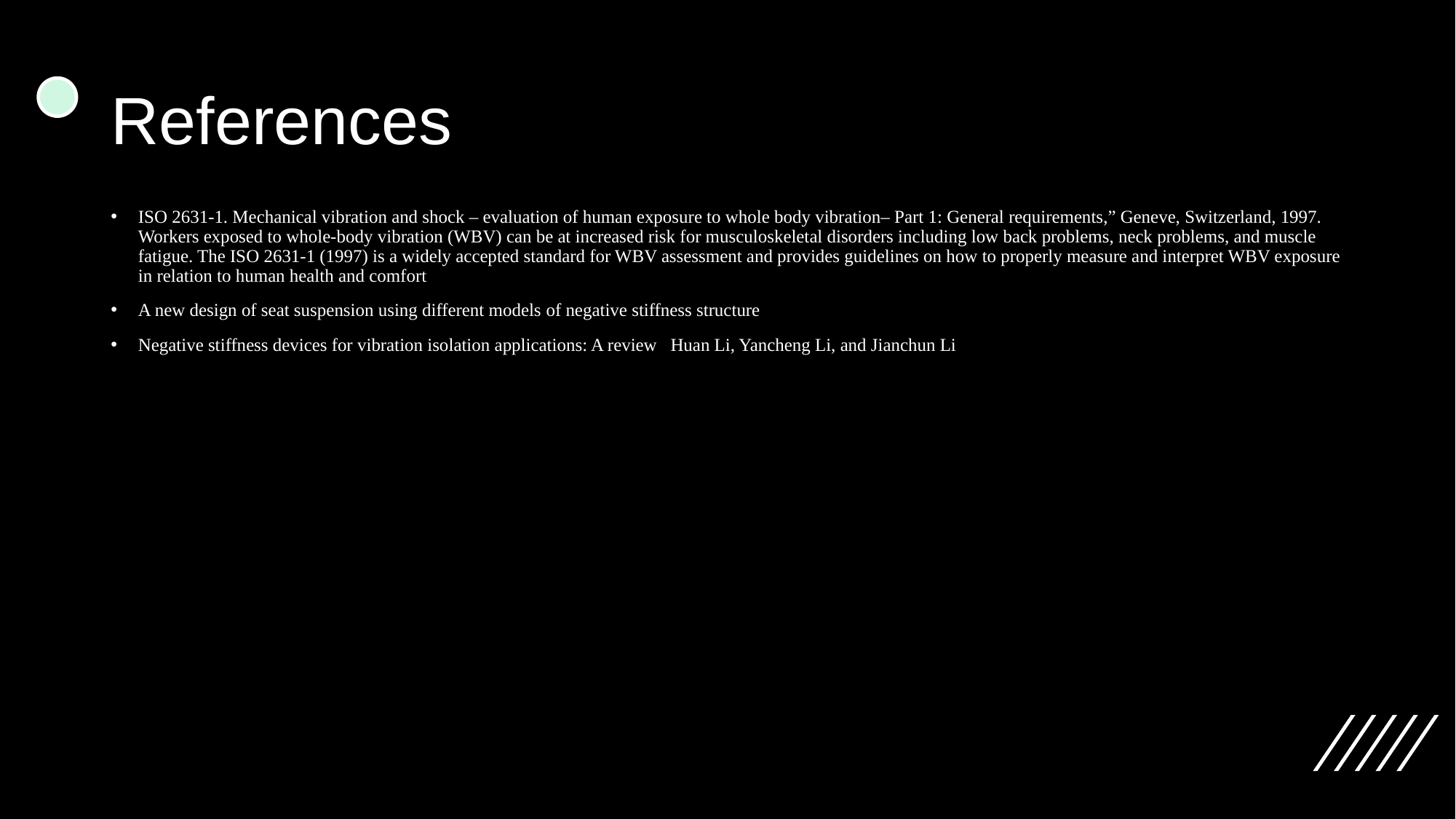

# References
ISO 2631-1. Mechanical vibration and shock – evaluation of human exposure to whole body vibration– Part 1: General requirements,” Geneve, Switzerland, 1997.  Workers exposed to whole-body vibration (WBV) can be at increased risk for musculoskeletal disorders including low back problems, neck problems, and muscle fatigue. The ISO 2631-1 (1997) is a widely accepted standard for WBV assessment and provides guidelines on how to properly measure and interpret WBV exposure in relation to human health and comfort
A new design of seat suspension using different models of negative stiffness structure
Negative stiffness devices for vibration isolation applications: A review   Huan Li, Yancheng Li, and Jianchun Li